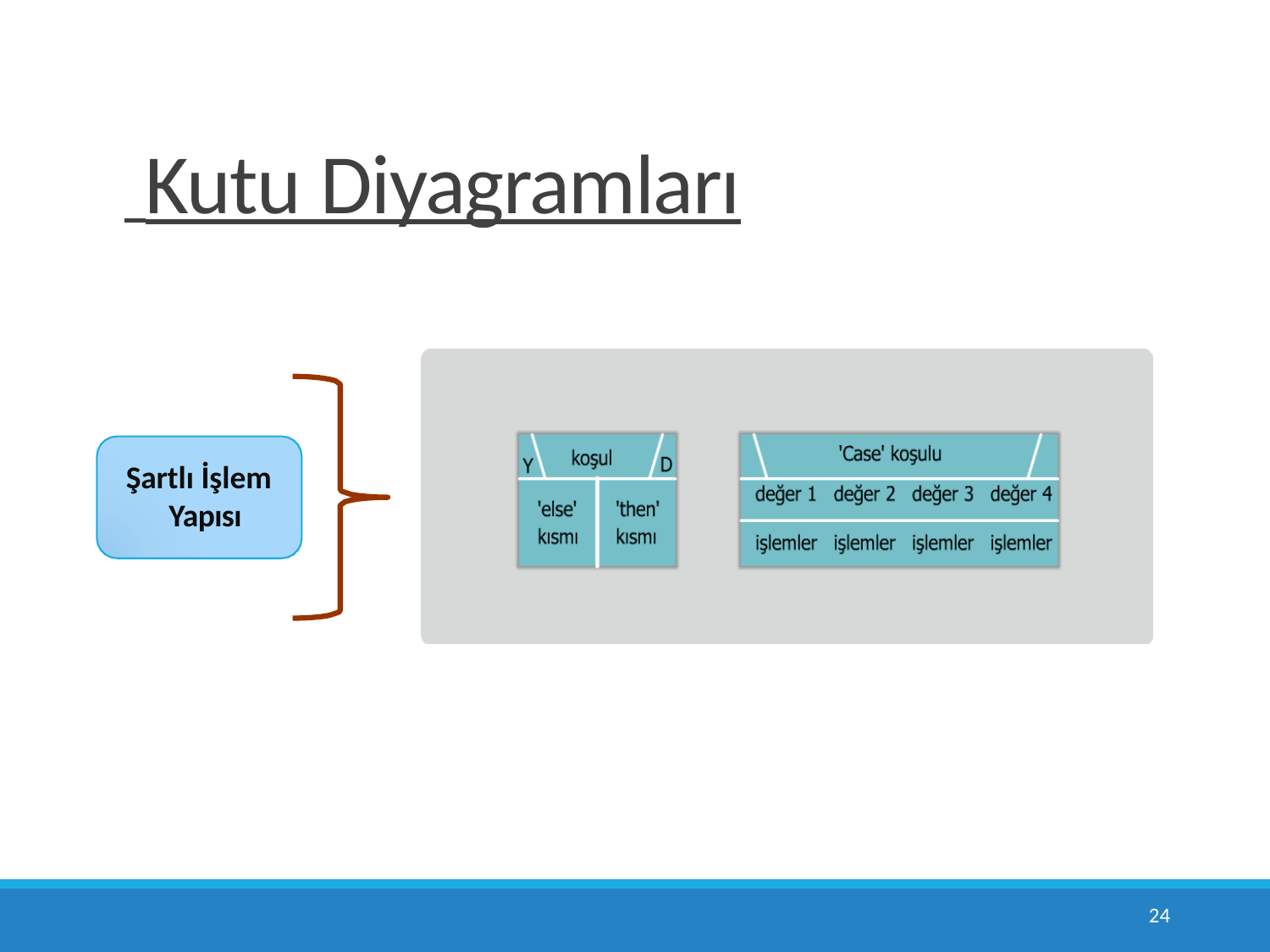

# Kutu Diyagramları

Şartlı İşlem  Yapısı
24